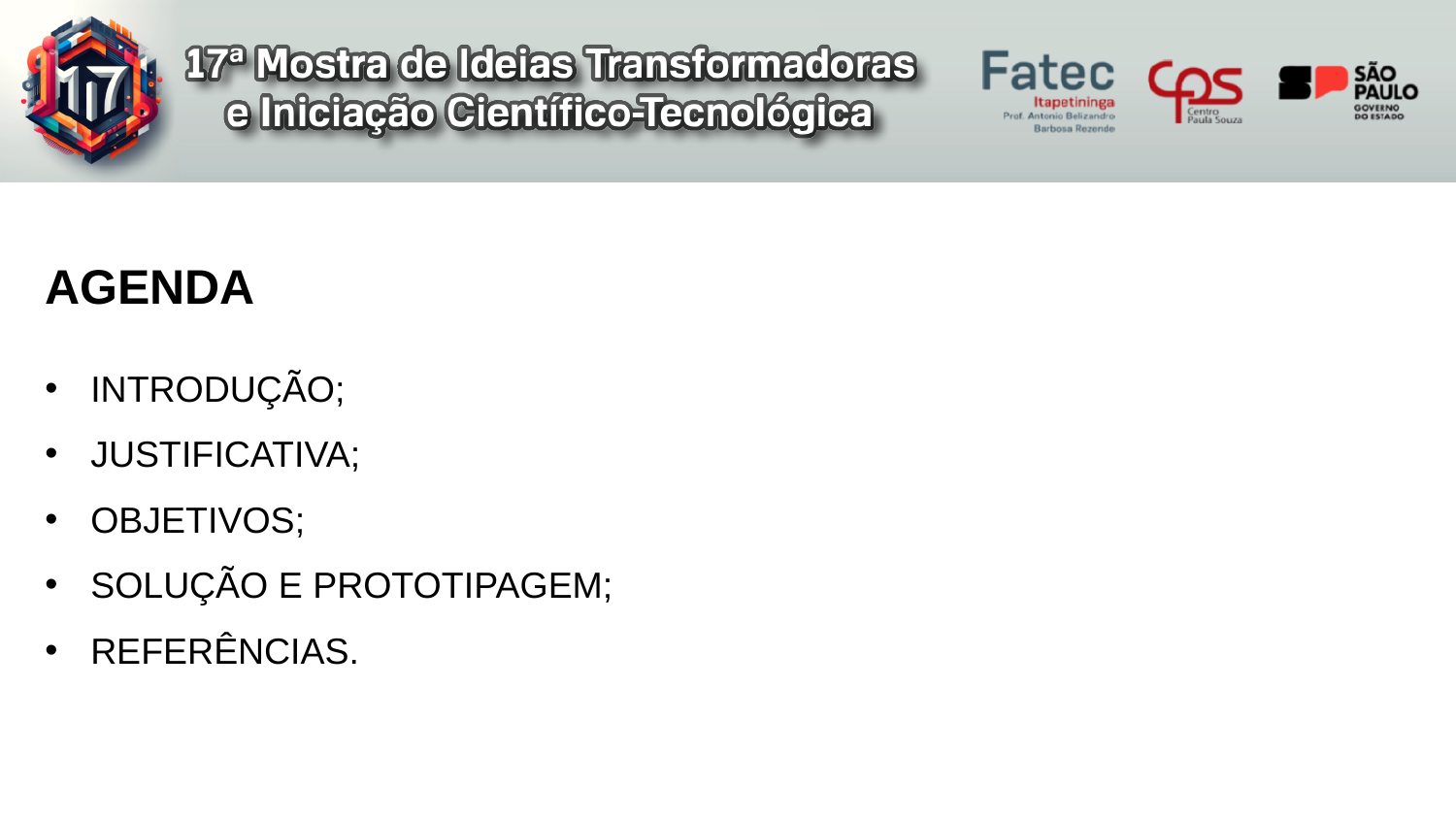

# AGENDA
INTRODUÇÃO;
JUSTIFICATIVA;
OBJETIVOS;
SOLUÇÃO E PROTOTIPAGEM;
REFERÊNCIAS.